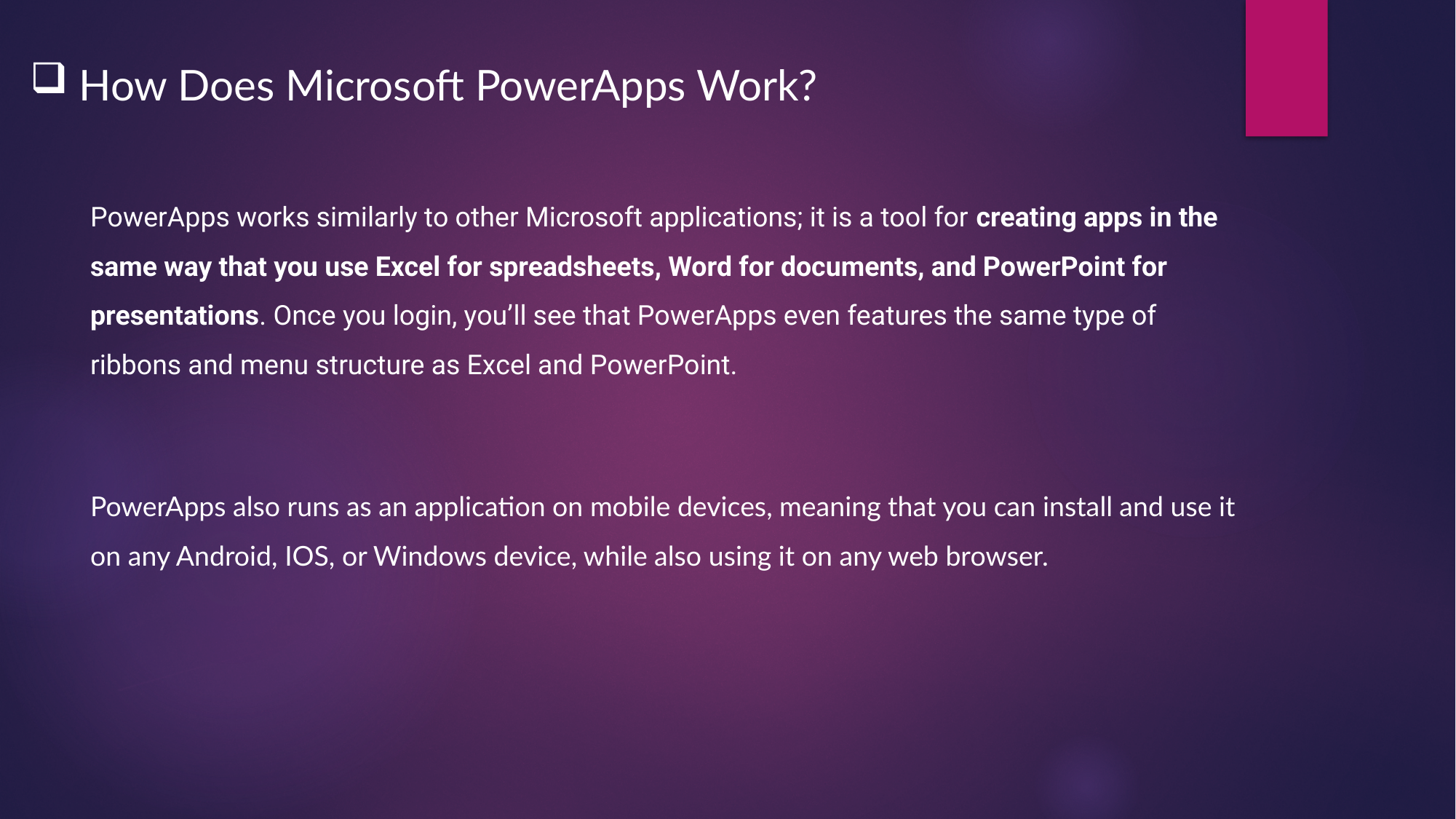

How Does Microsoft PowerApps Work?
PowerApps works similarly to other Microsoft applications; it is a tool for creating apps in the same way that you use Excel for spreadsheets, Word for documents, and PowerPoint for presentations. Once you login, you’ll see that PowerApps even features the same type of ribbons and menu structure as Excel and PowerPoint.
PowerApps also runs as an application on mobile devices, meaning that you can install and use it on any Android, IOS, or Windows device, while also using it on any web browser.